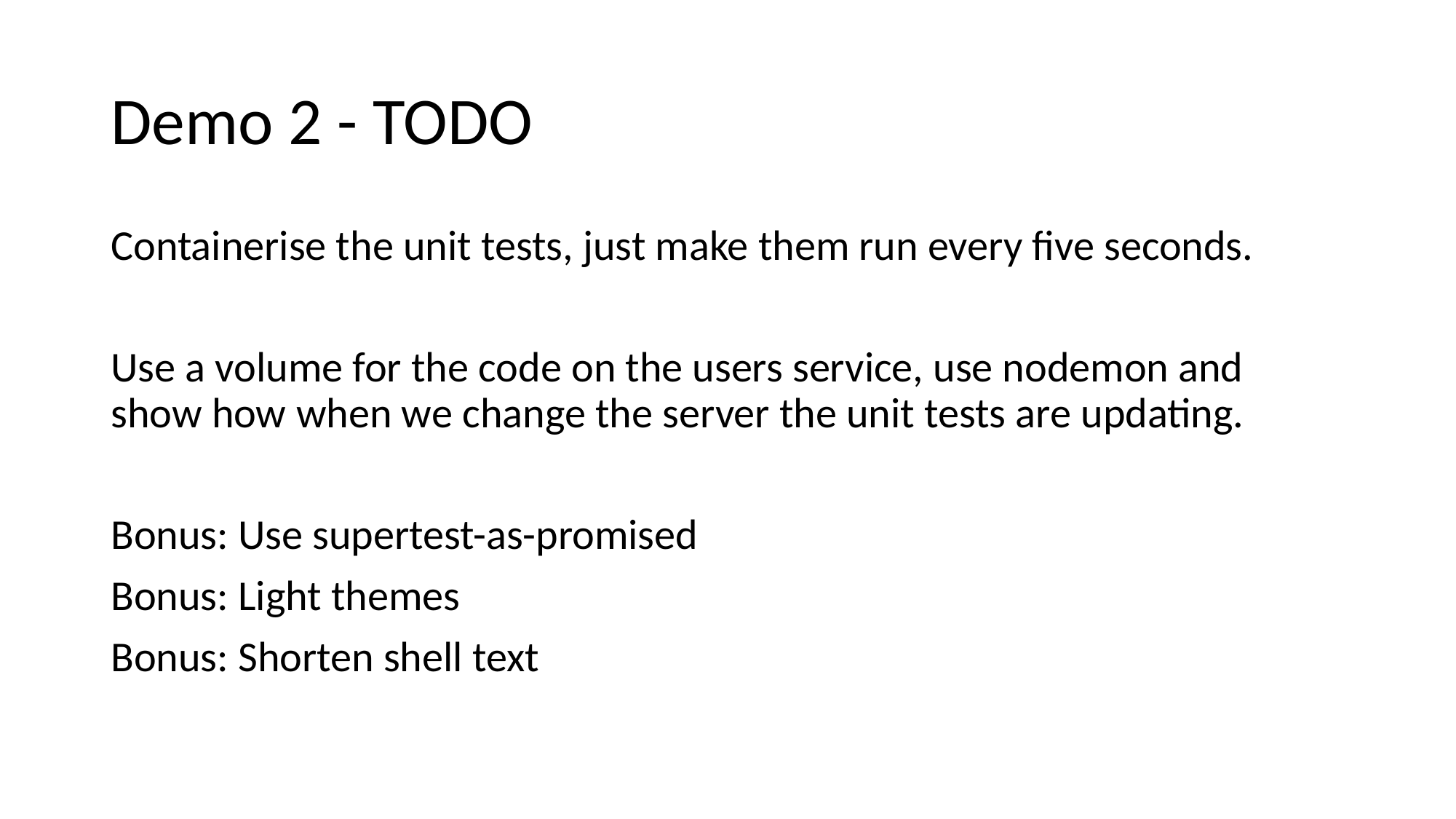

# Demo 2 - TODO
Containerise the unit tests, just make them run every five seconds.

Use a volume for the code on the users service, use nodemon and show how when we change the server the unit tests are updating.

Bonus: Use supertest-as-promised
Bonus: Light themes
Bonus: Shorten shell text